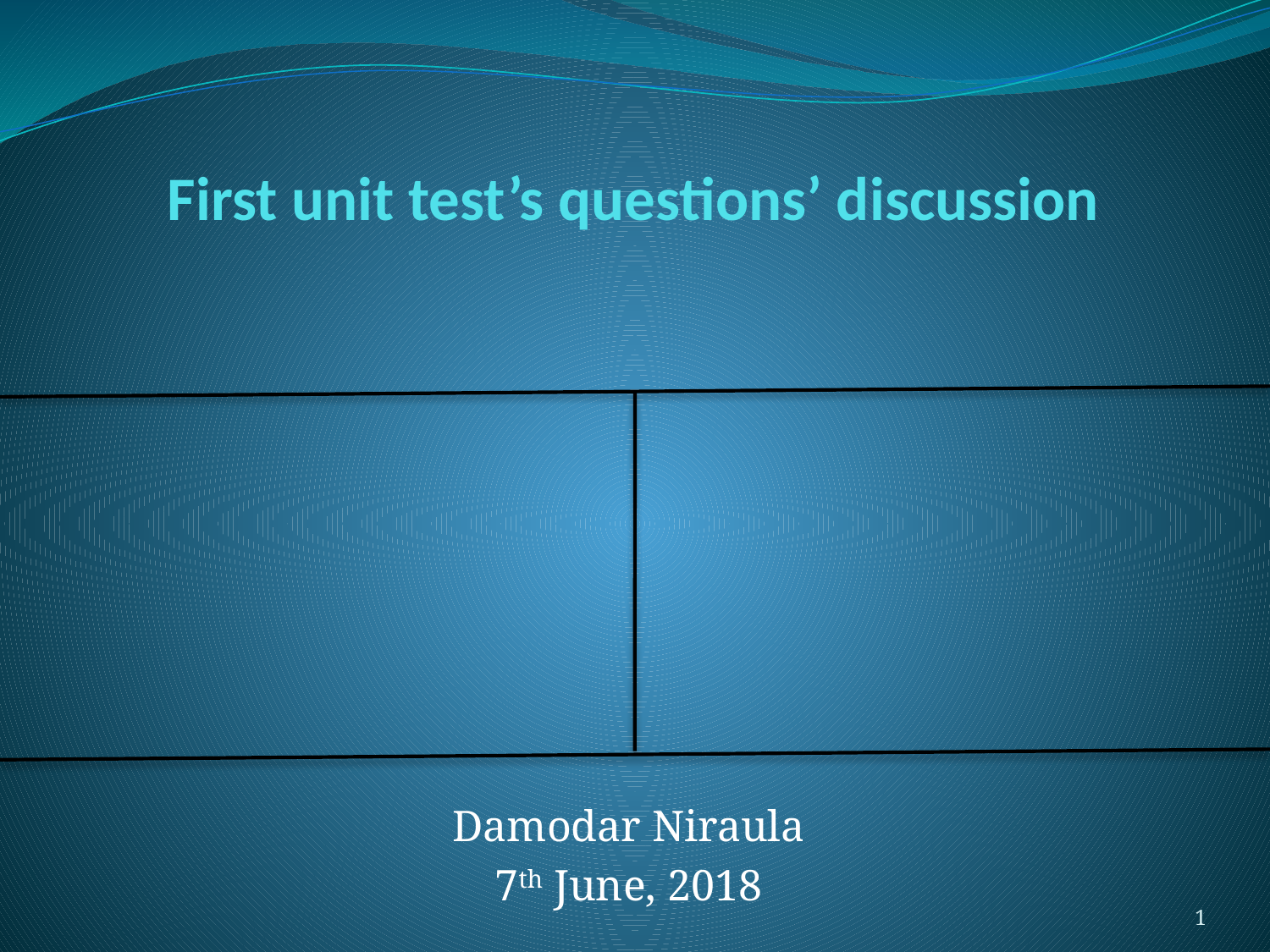

# First unit test’s questions’ discussion
Damodar Niraula
7th June, 2018
1